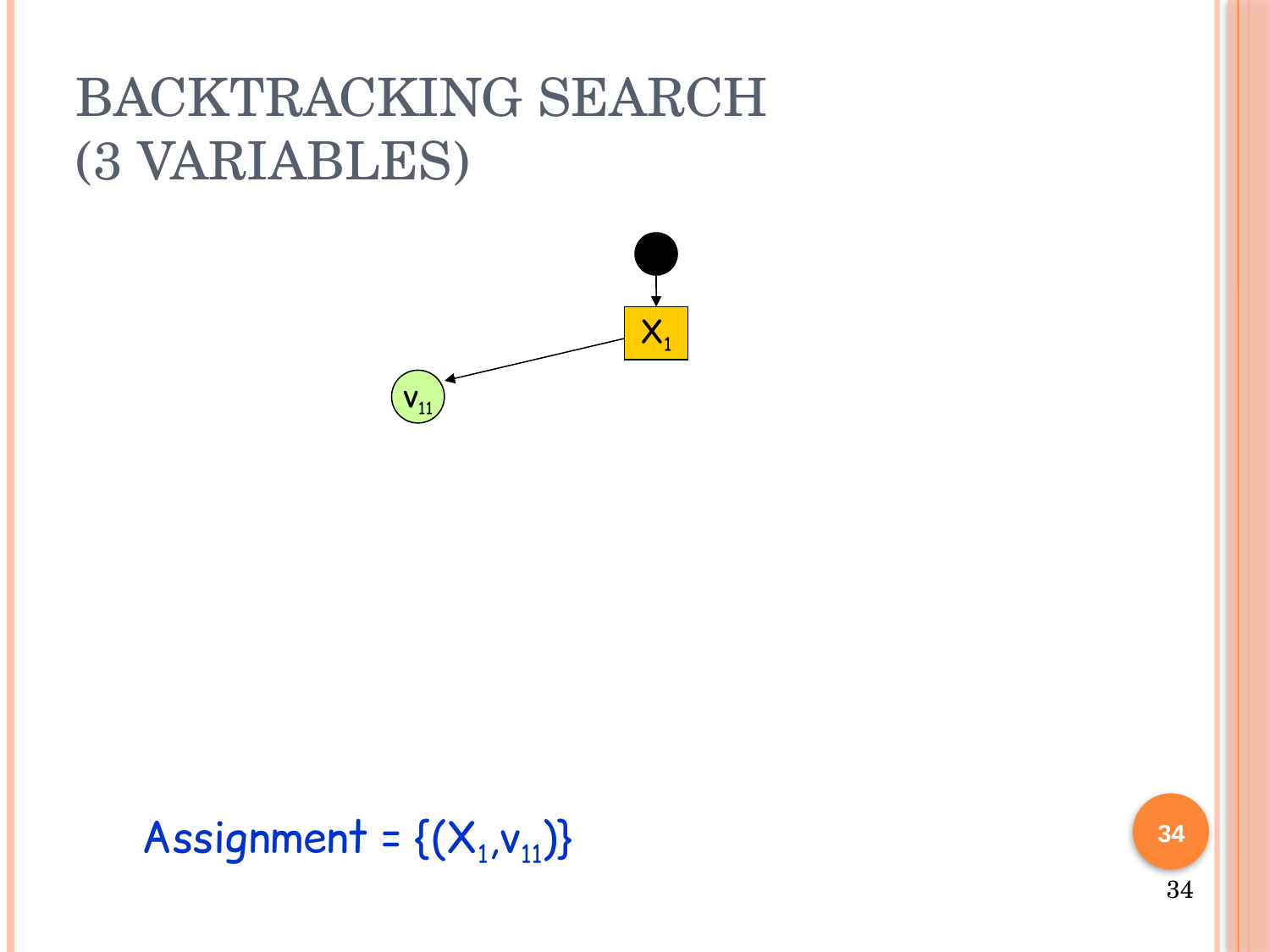

# Backtracking Search (3 variables)

X1

v11
34
Assignment = {(X1,v11)}
34